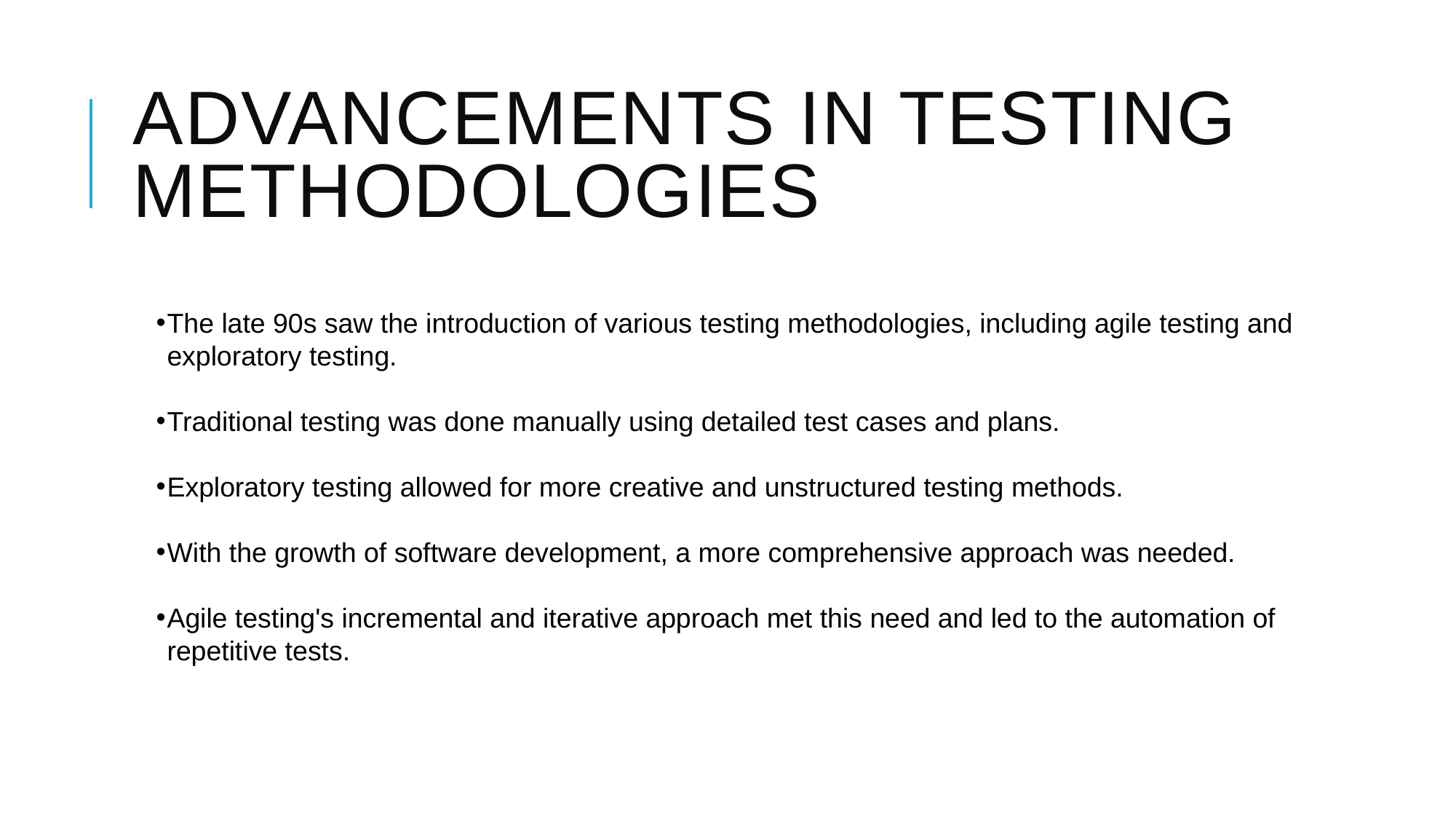

# Advancements in Testing Methodologies
The late 90s saw the introduction of various testing methodologies, including agile testing and exploratory testing.

Traditional testing was done manually using detailed test cases and plans.

Exploratory testing allowed for more creative and unstructured testing methods.

With the growth of software development, a more comprehensive approach was needed.

Agile testing's incremental and iterative approach met this need and led to the automation of repetitive tests.